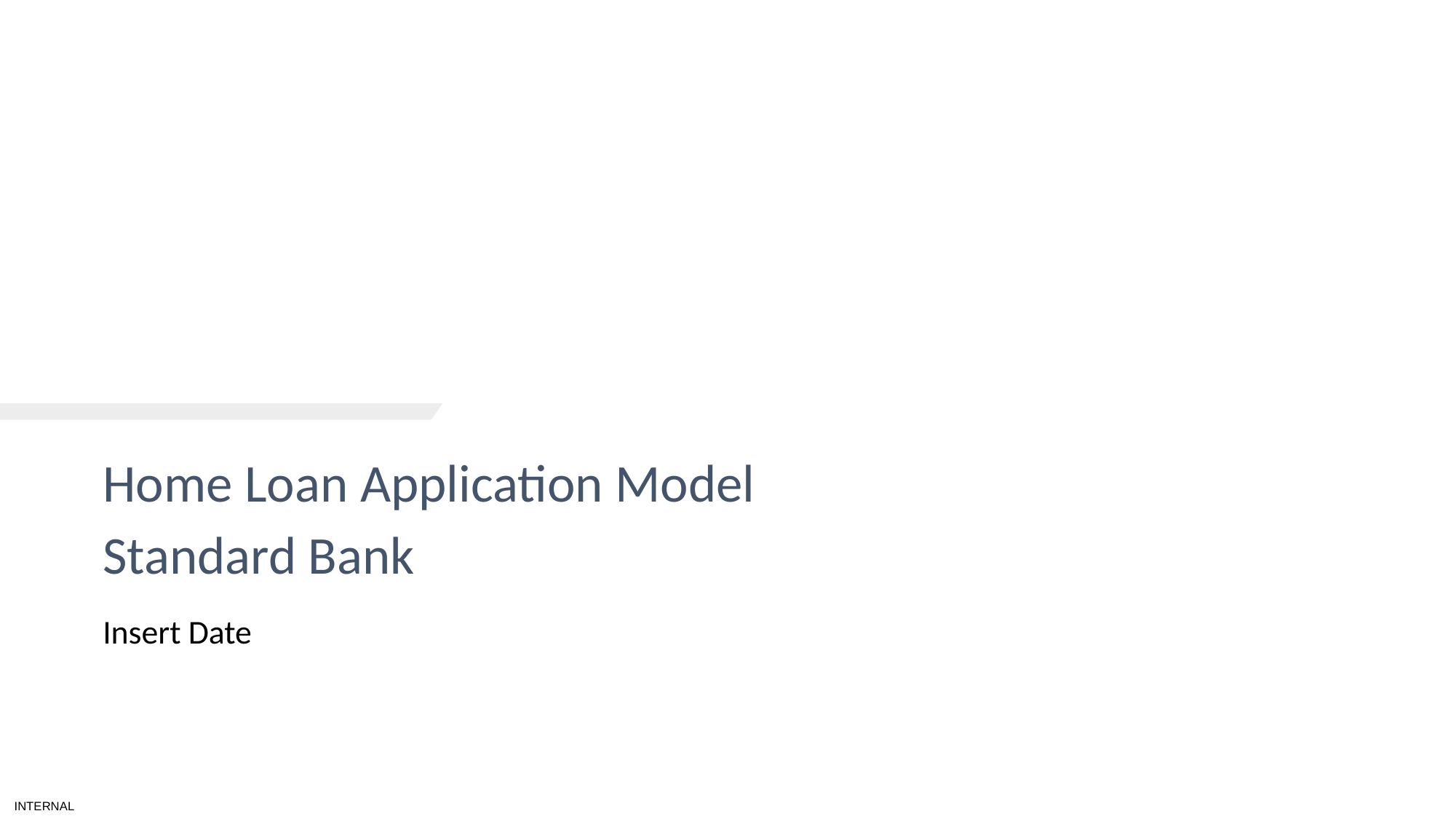

# PRESENTATION TITLE
Home Loan Application Model
Standard Bank
Insert Date